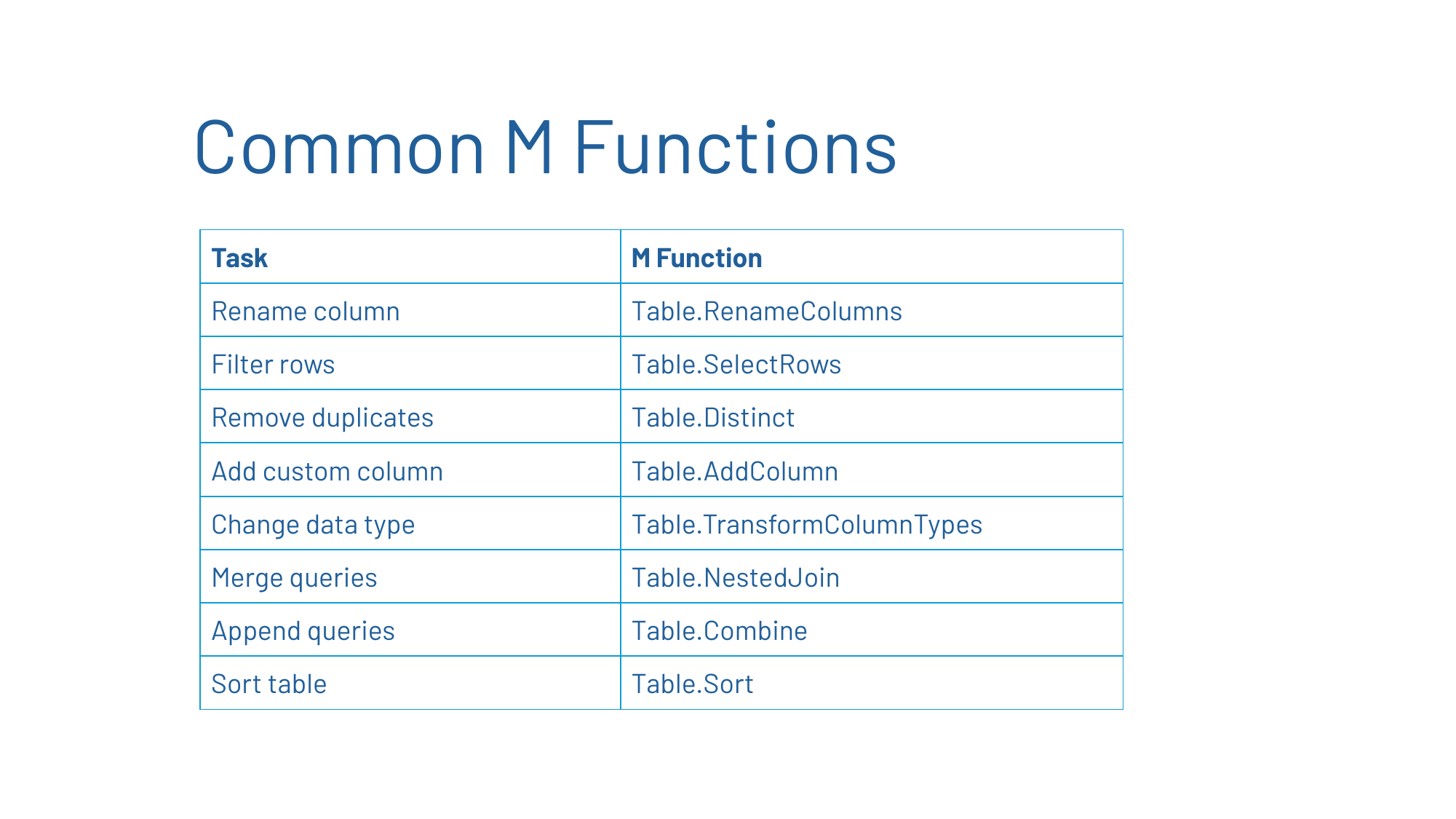

# Common M Functions
| Task | M Function |
| --- | --- |
| Rename column | Table.RenameColumns |
| Filter rows | Table.SelectRows |
| Remove duplicates | Table.Distinct |
| Add custom column | Table.AddColumn |
| Change data type | Table.TransformColumnTypes |
| Merge queries | Table.NestedJoin |
| Append queries | Table.Combine |
| Sort table | Table.Sort |